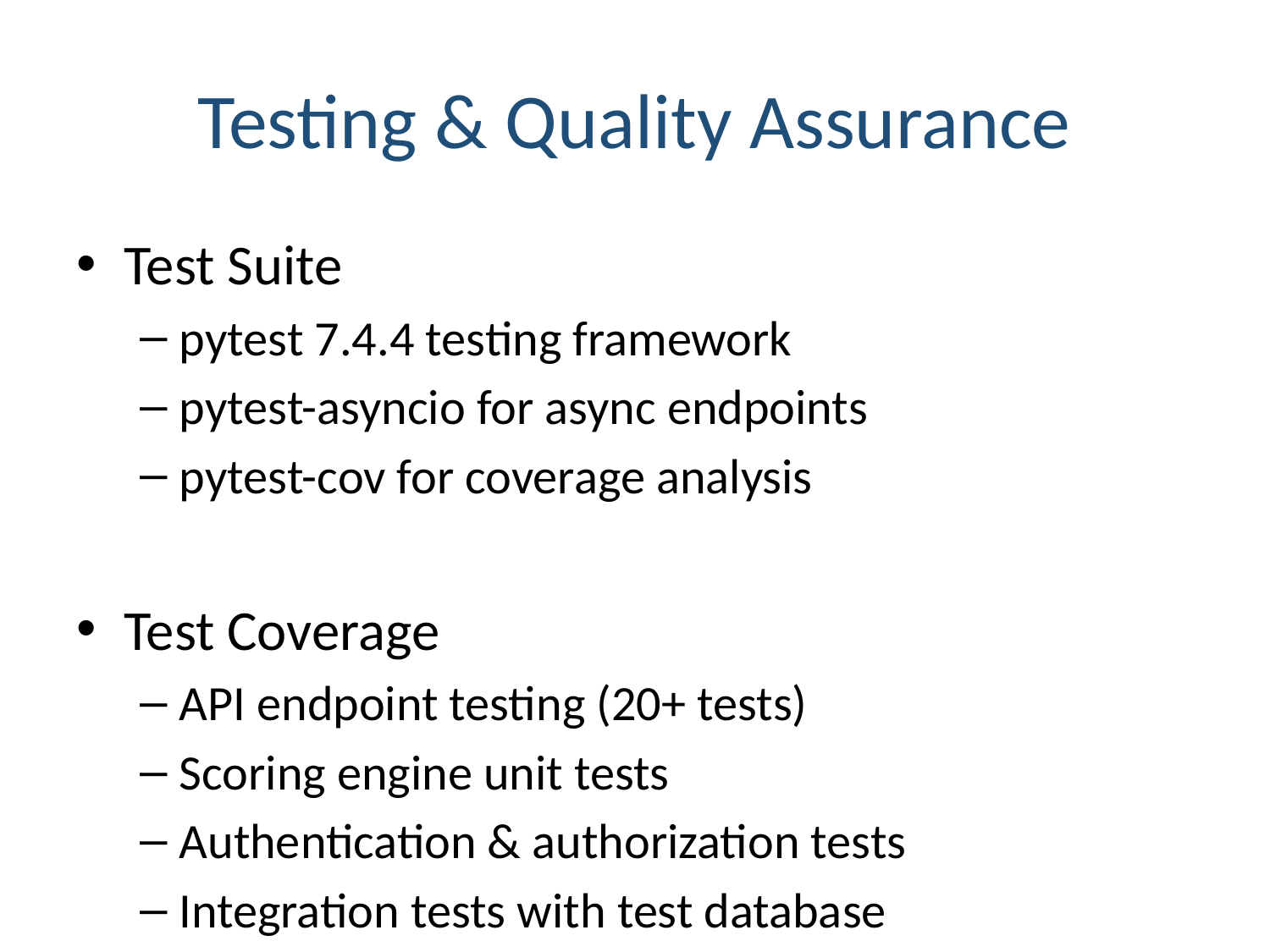

# Testing & Quality Assurance
Test Suite
pytest 7.4.4 testing framework
pytest-asyncio for async endpoints
pytest-cov for coverage analysis

Test Coverage
API endpoint testing (20+ tests)
Scoring engine unit tests
Authentication & authorization tests
Integration tests with test database